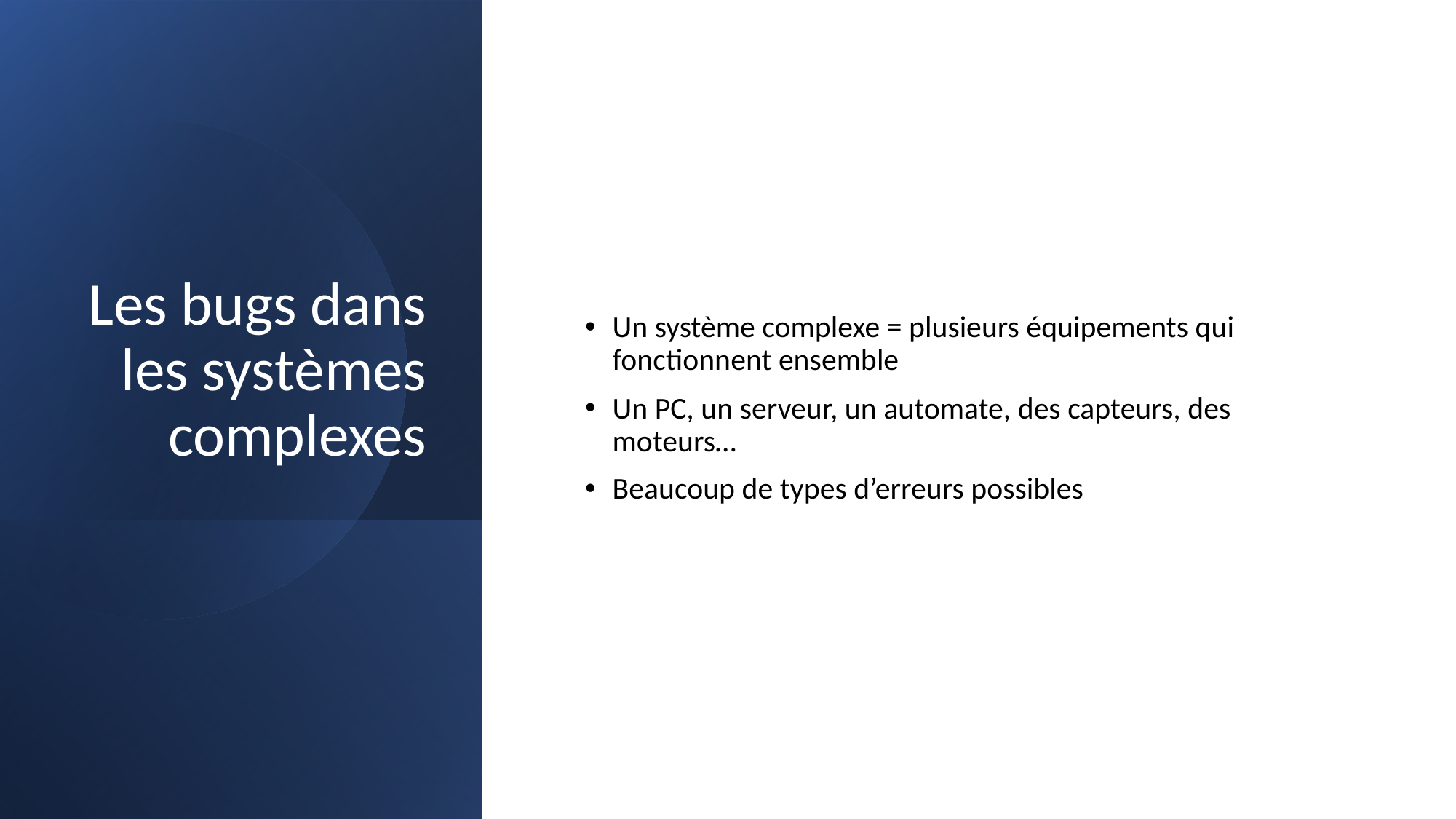

# Les bugs dans les systèmes complexes
Un système complexe = plusieurs équipements qui fonctionnent ensemble
Un PC, un serveur, un automate, des capteurs, des moteurs…
Beaucoup de types d’erreurs possibles